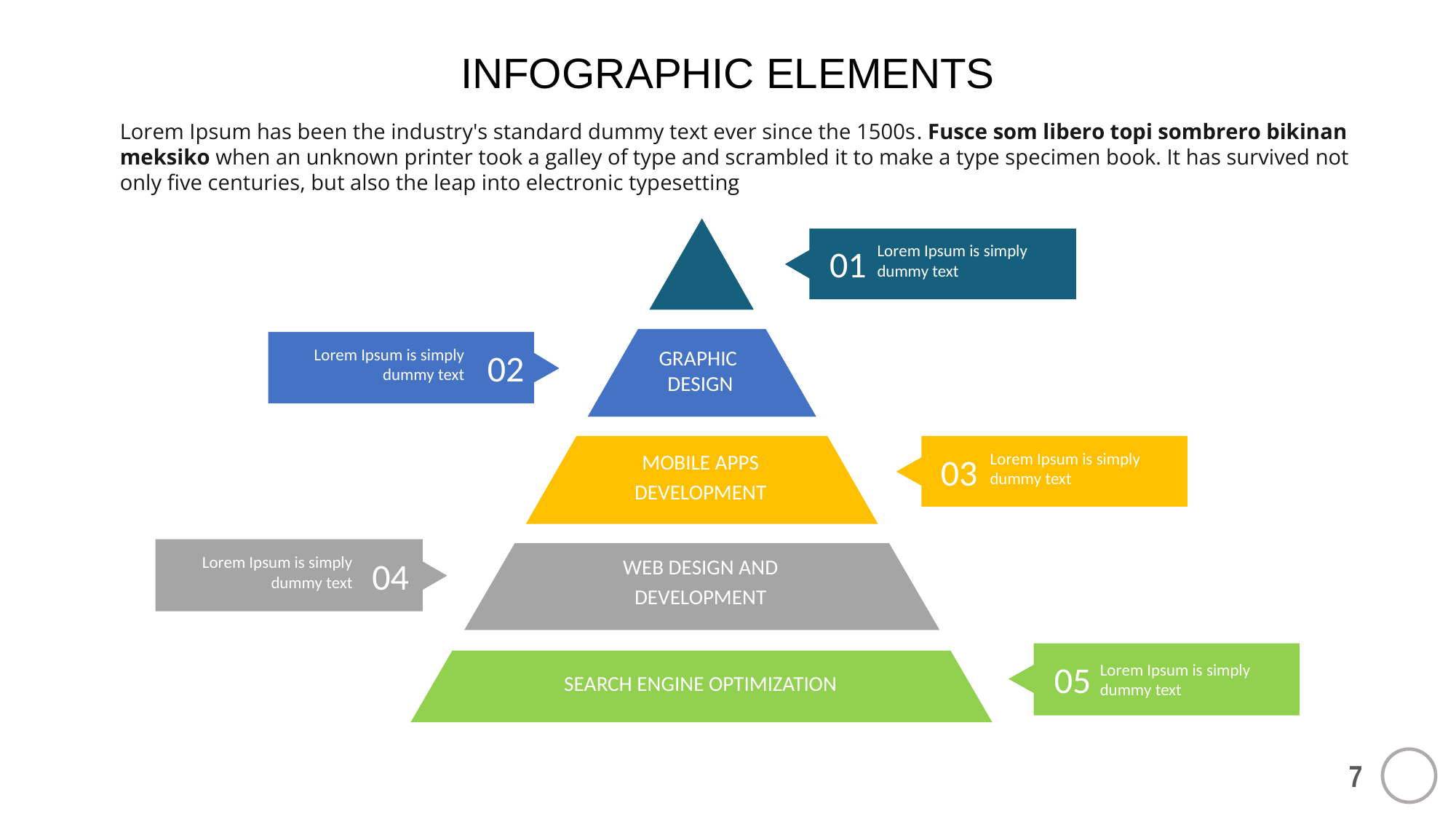

INFOGRAPHIC ELEMENTS
Lorem Ipsum has been the industry's standard dummy text ever since the 1500s. Fusce som libero topi sombrero bikinan meksiko when an unknown printer took a galley of type and scrambled it to make a type specimen book. It has survived not only five centuries, but also the leap into electronic typesetting

Lorem Ipsum is simply dummy text
01

Lorem Ipsum is simply dummy text
GRAPHIC
DESIGN
02

Lorem Ipsum is simply dummy text
MOBILE APPS
DEVELOPMENT
03

Lorem Ipsum is simply dummy text
WEB DESIGN AND
DEVELOPMENT
04

05
Lorem Ipsum is simply dummy text
SEARCH ENGINE OPTIMIZATION

7